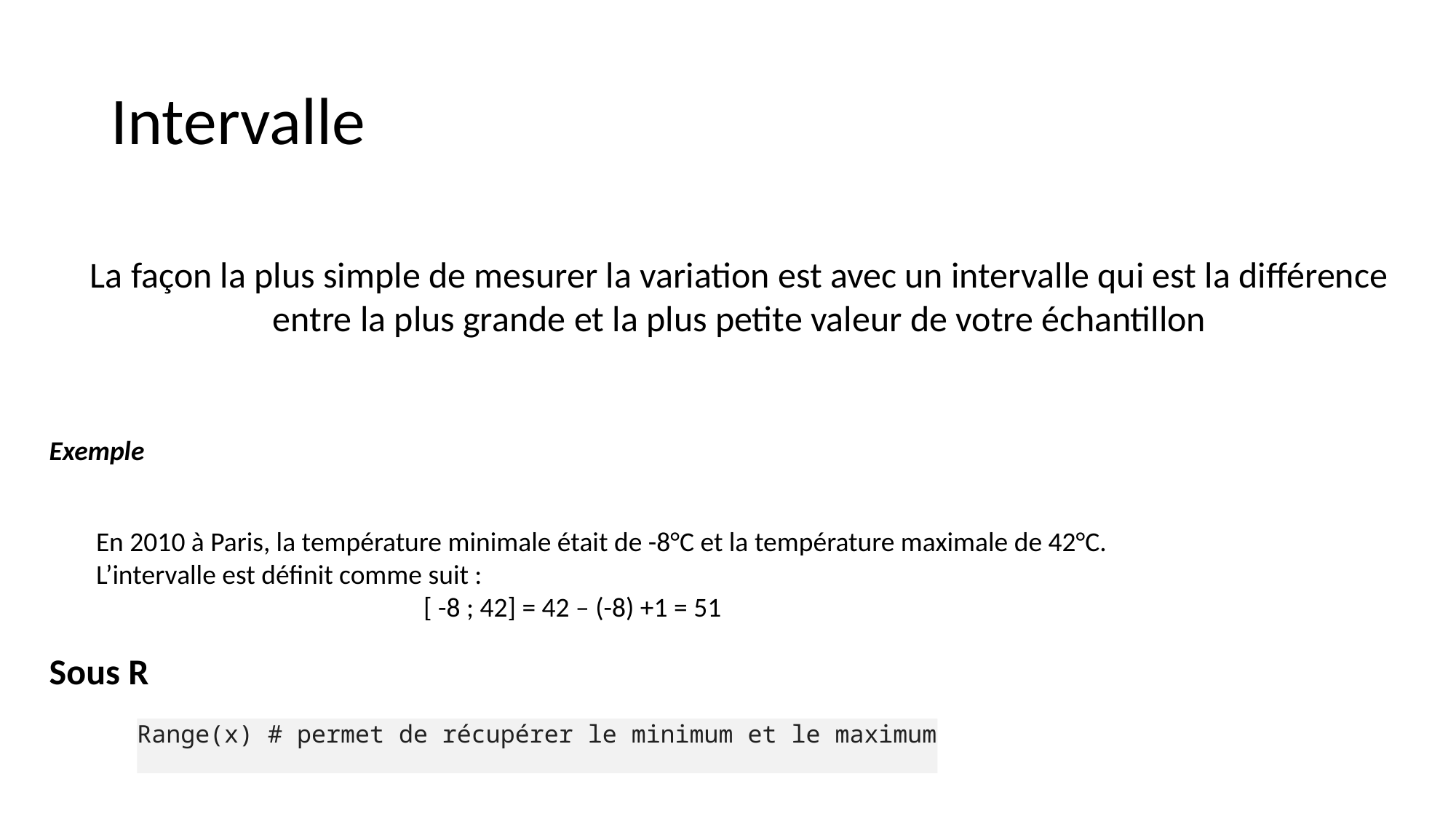

# Intervalle
La façon la plus simple de mesurer la variation est avec un intervalle qui est la différence entre la plus grande et la plus petite valeur de votre échantillon
Exemple
En 2010 à Paris, la température minimale était de -8°C et la température maximale de 42°C.
L’intervalle est définit comme suit :
			[ -8 ; 42] = 42 – (-8) +1 = 51
Sous R
Range(x) # permet de récupérer le minimum et le maximum